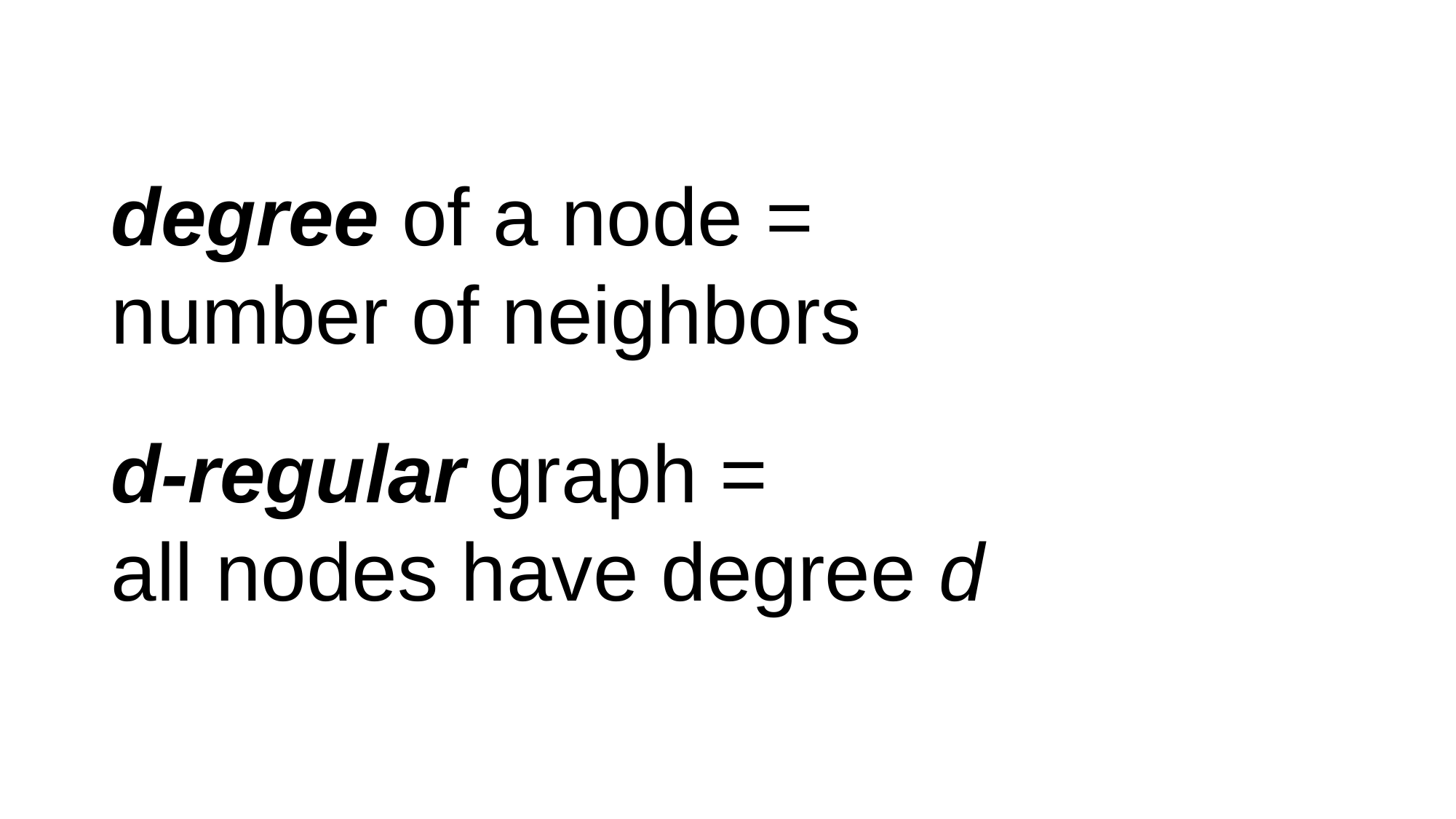

degree of a node =
number of neighbors
d-regular graph =
all nodes have degree d